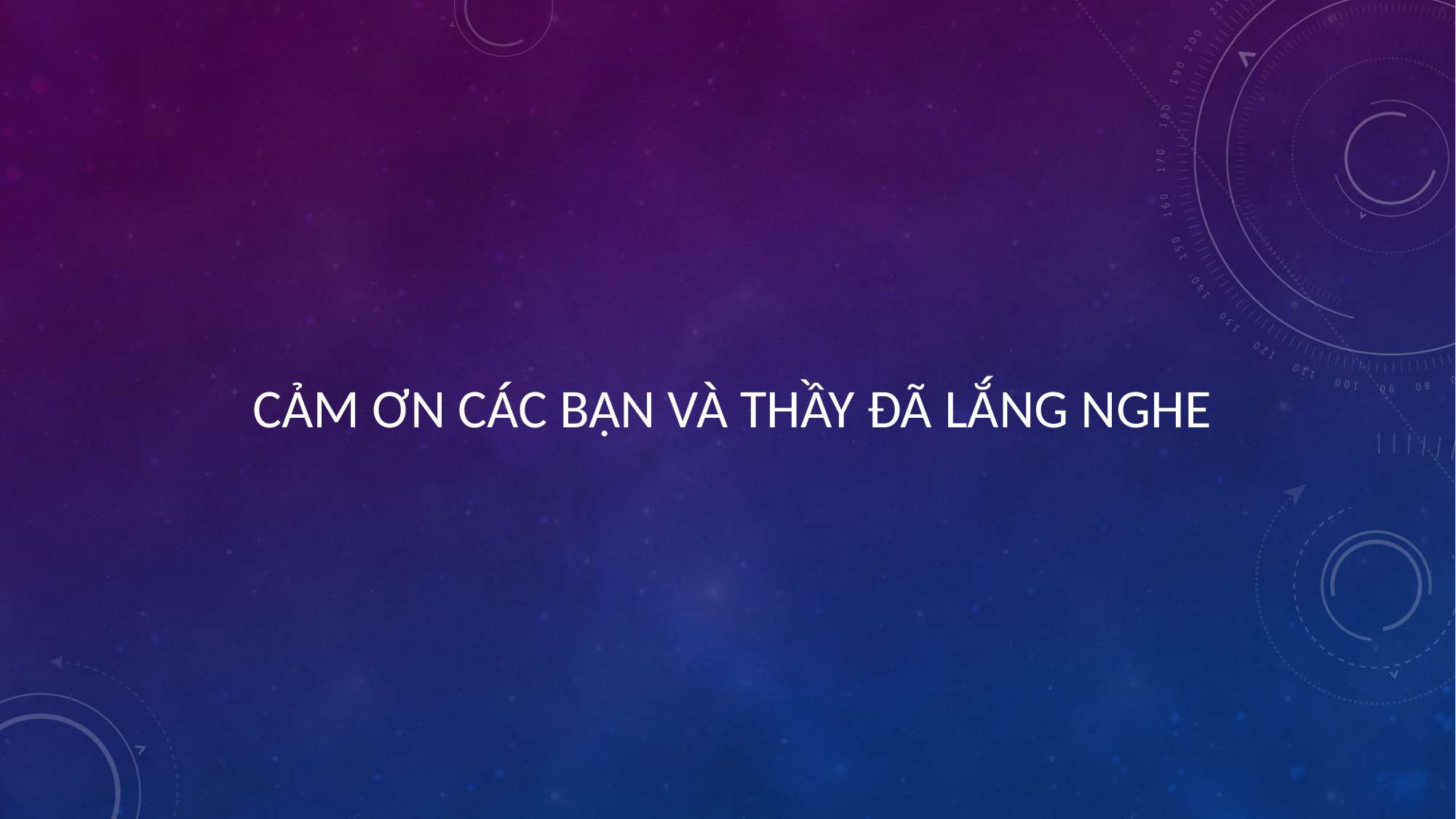

# Cảm ơn các bạn và thầy đã lắng nghe